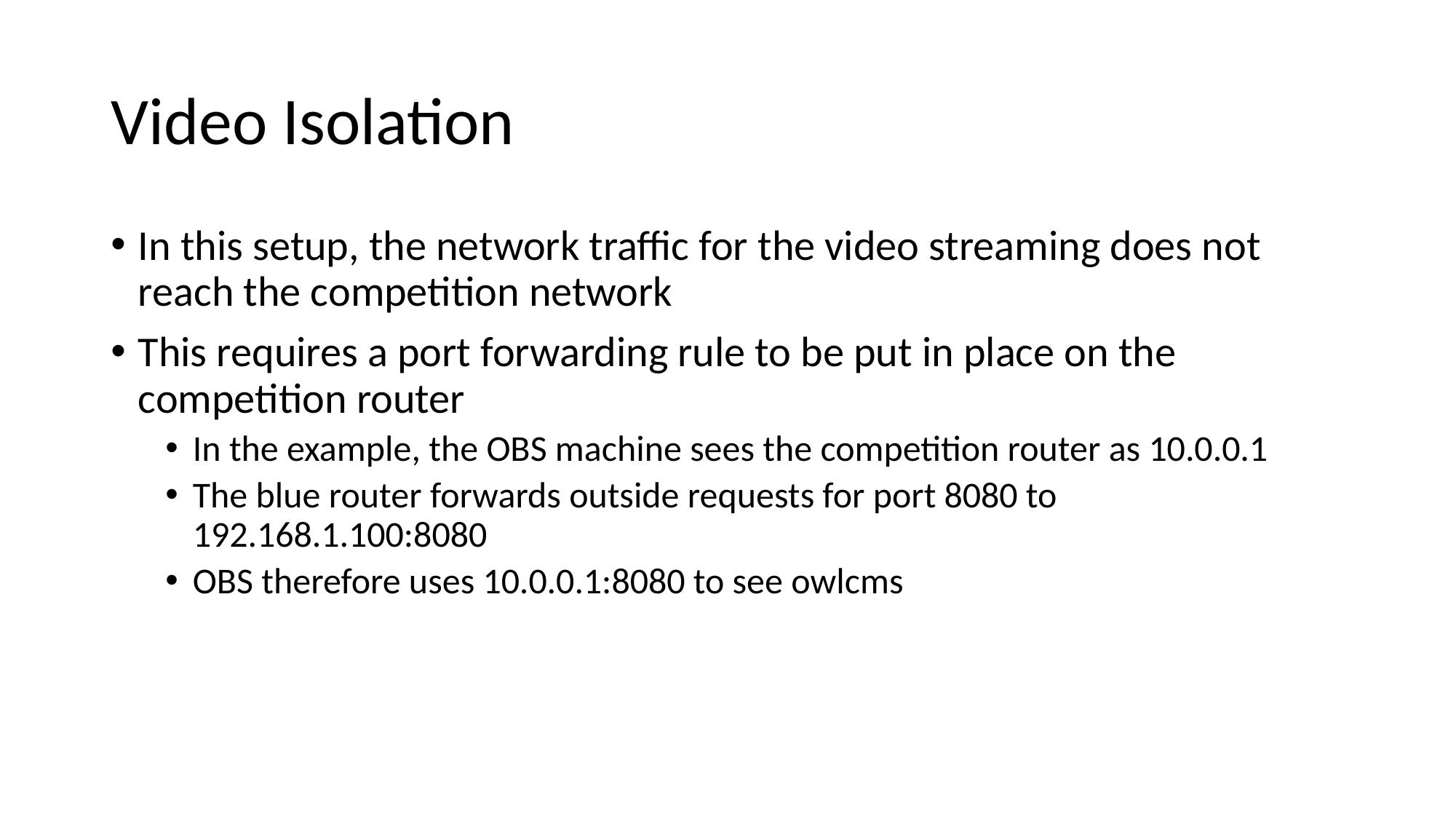

# Video Isolation
In this setup, the network traffic for the video streaming does not reach the competition network
This requires a port forwarding rule to be put in place on the competition router
In the example, the OBS machine sees the competition router as 10.0.0.1
The blue router forwards outside requests for port 8080 to 192.168.1.100:8080
OBS therefore uses 10.0.0.1:8080 to see owlcms